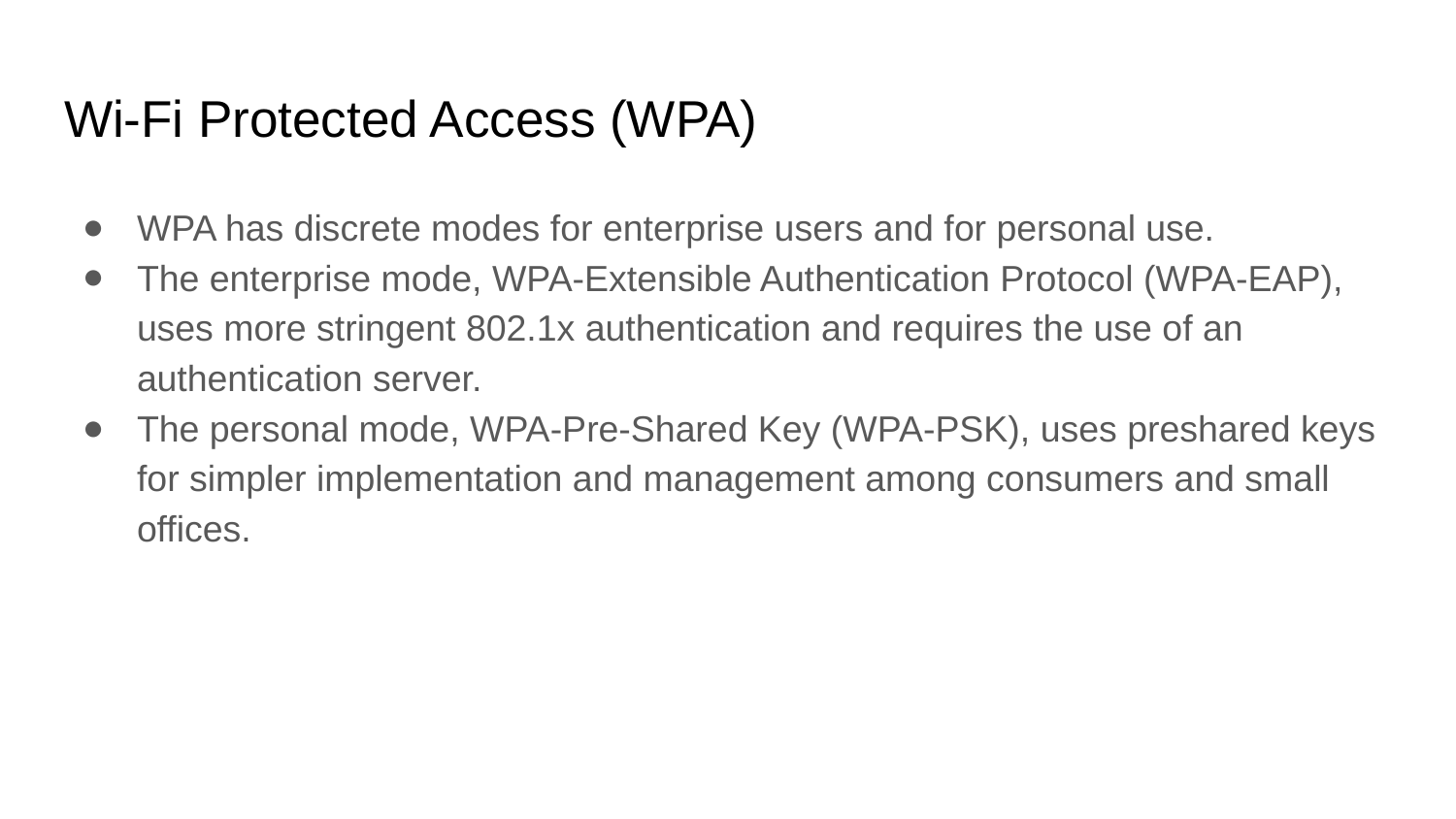

# Wi-Fi Protected Access (WPA)
WPA has discrete modes for enterprise users and for personal use.
The enterprise mode, WPA-Extensible Authentication Protocol (WPA-EAP), uses more stringent 802.1x authentication and requires the use of an authentication server.
The personal mode, WPA-Pre-Shared Key (WPA-PSK), uses preshared keys for simpler implementation and management among consumers and small offices.